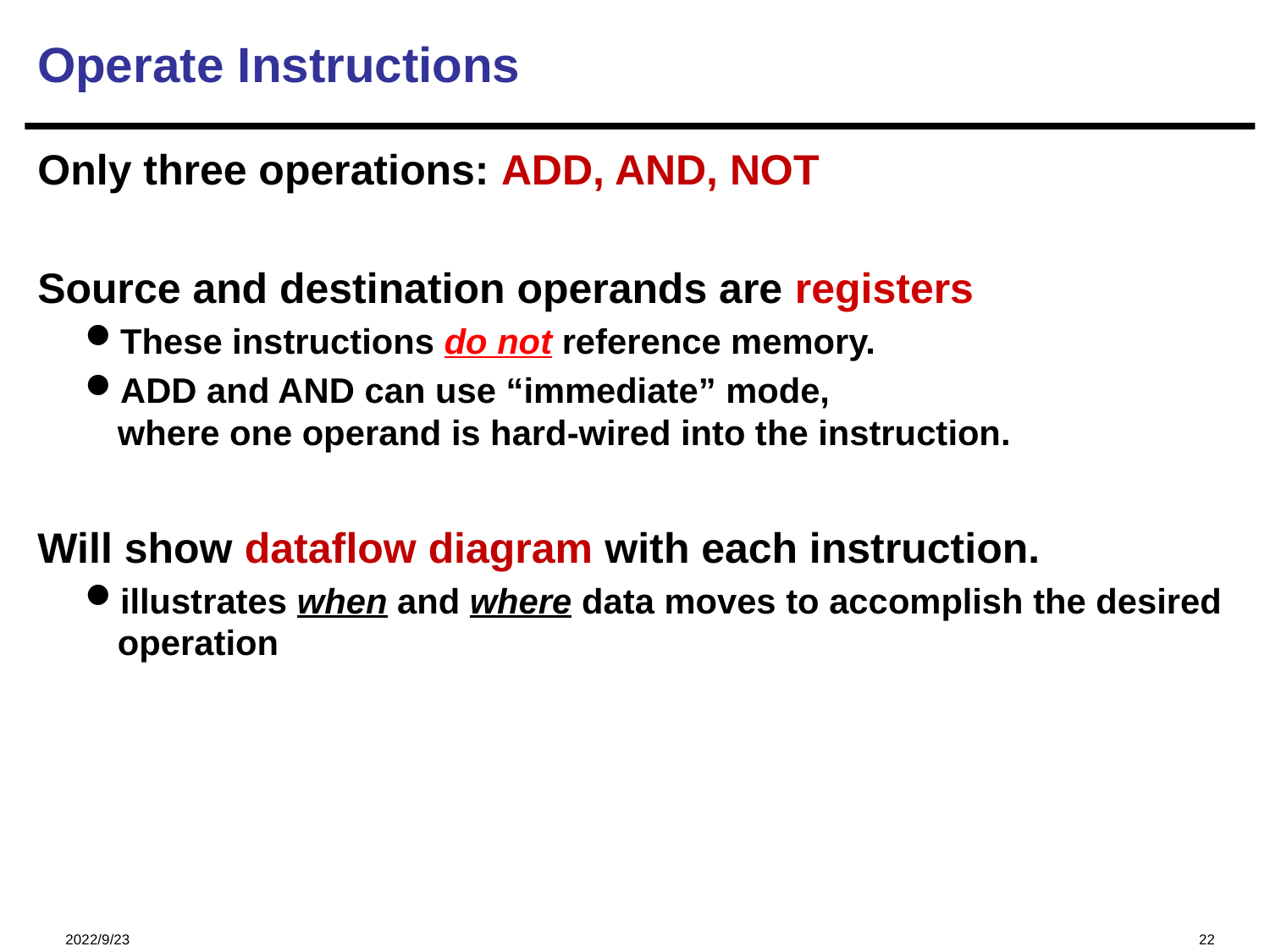

Operate Instructions
Only three operations: ADD, AND, NOT

Source and destination operands are registers
These instructions do not reference memory.
ADD and AND can use “immediate” mode,
where one operand is hard-wired into the instruction.

Will show dataflow diagram with each instruction.
illustrates when and where data moves to accomplish the desired operation

2022/9/23
22